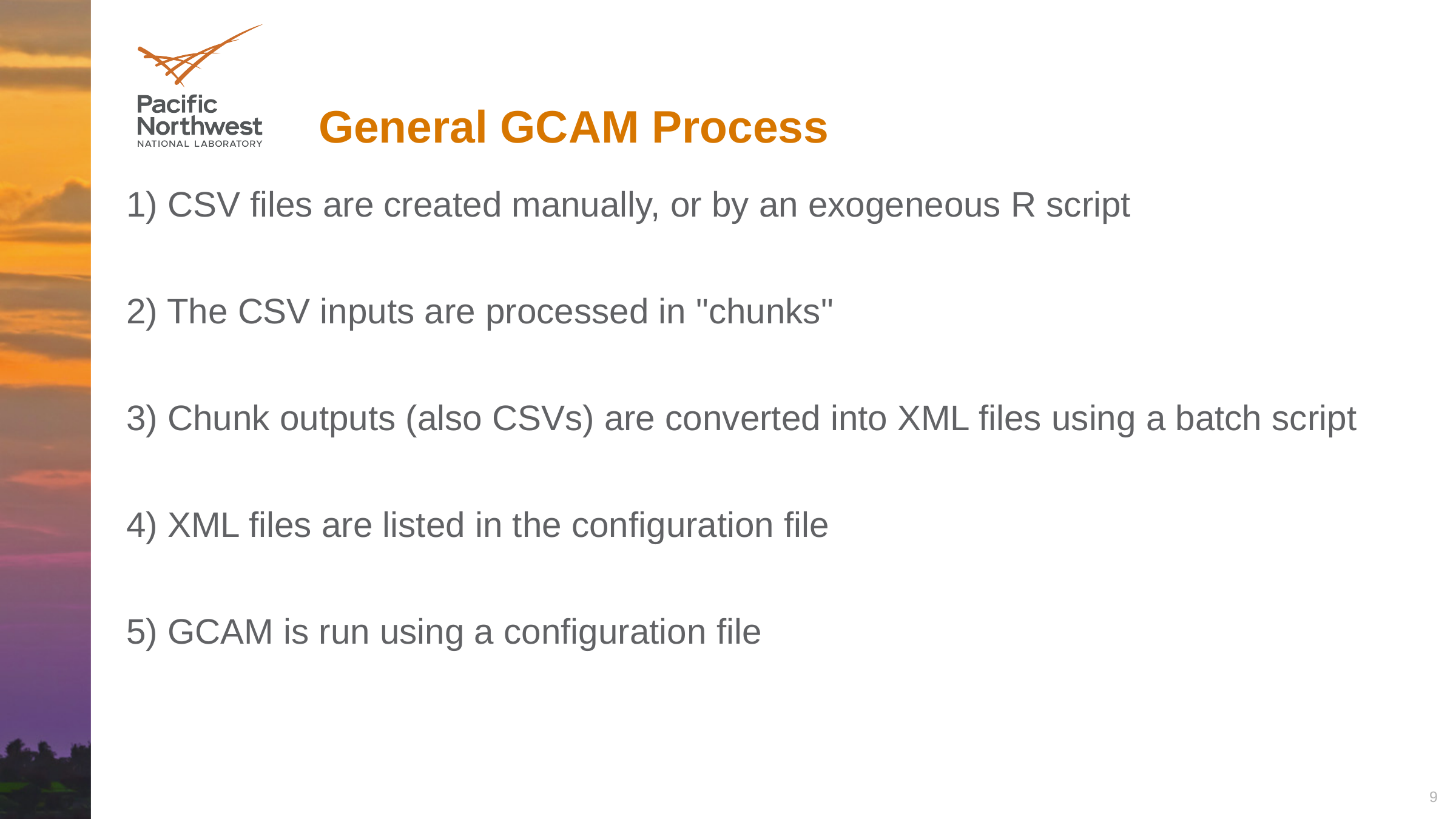

# General GCAM Process
1) CSV files are created manually, or by an exogeneous R script

2) The CSV inputs are processed in "chunks"

3) Chunk outputs (also CSVs) are converted into XML files using a batch script

4) XML files are listed in the configuration file

5) GCAM is run using a configuration file

9